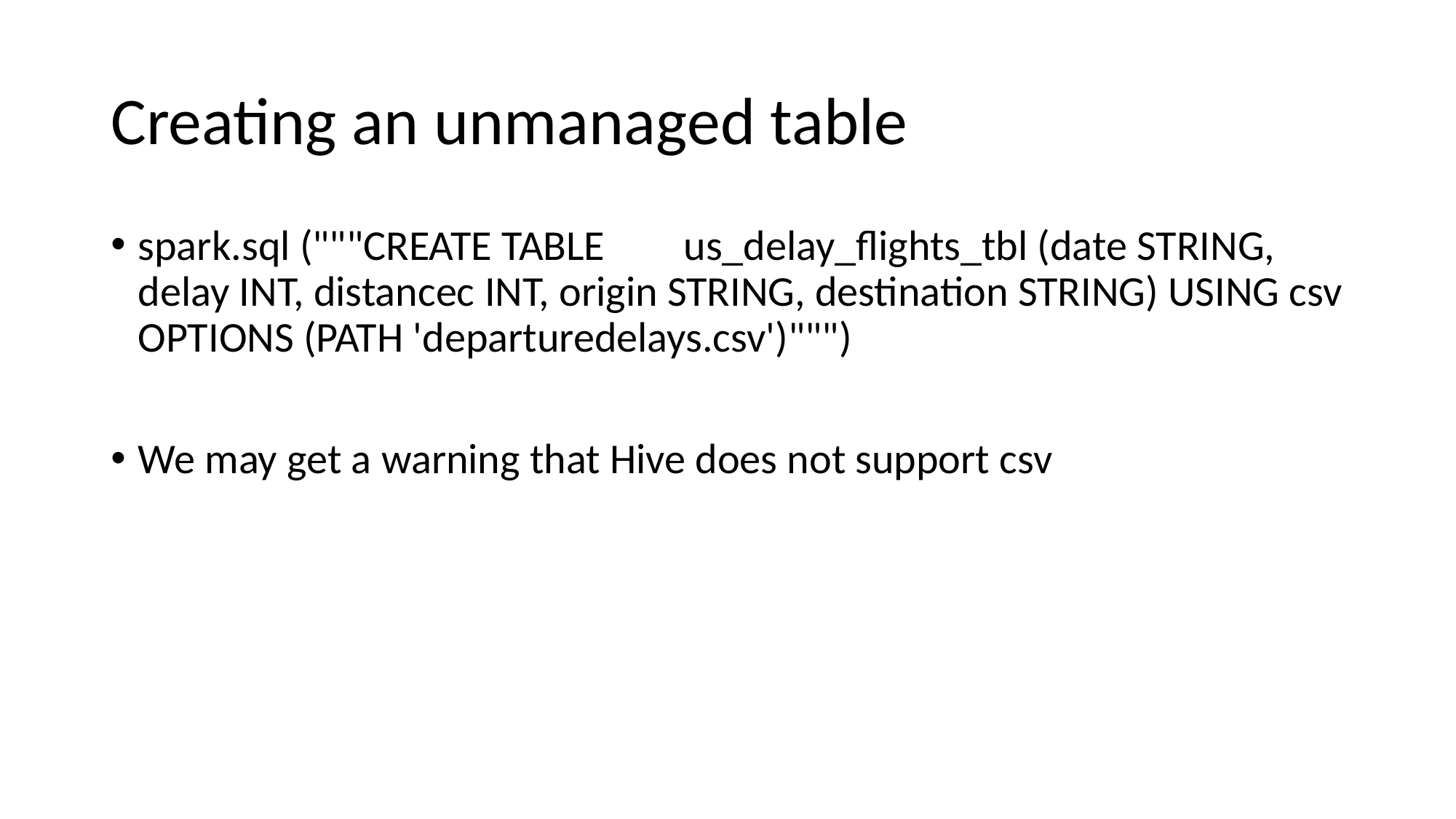

# Creating an unmanaged table
spark.sql ("""CREATE TABLE	us_delay_flights_tbl (date STRING, delay INT, distancec INT, origin STRING, destination STRING) USING csv OPTIONS (PATH 'departuredelays.csv')""")

We may get a warning that Hive does not support csv